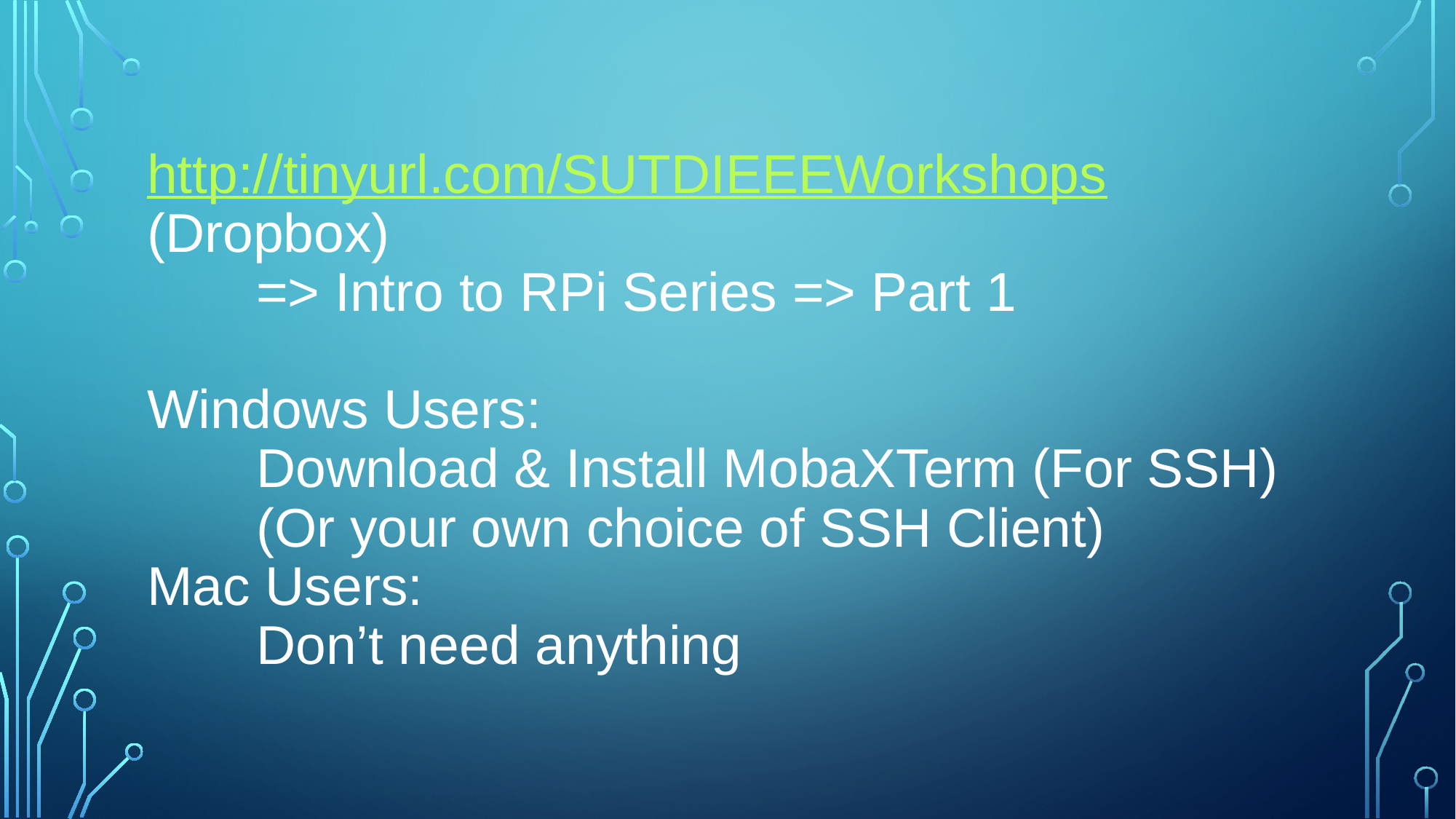

# http://tinyurl.com/SUTDIEEEWorkshops (Dropbox) => Intro to RPi Series => Part 1 Windows Users: Download & Install MobaXTerm (For SSH) (Or your own choice of SSH Client) Mac Users: Don’t need anything